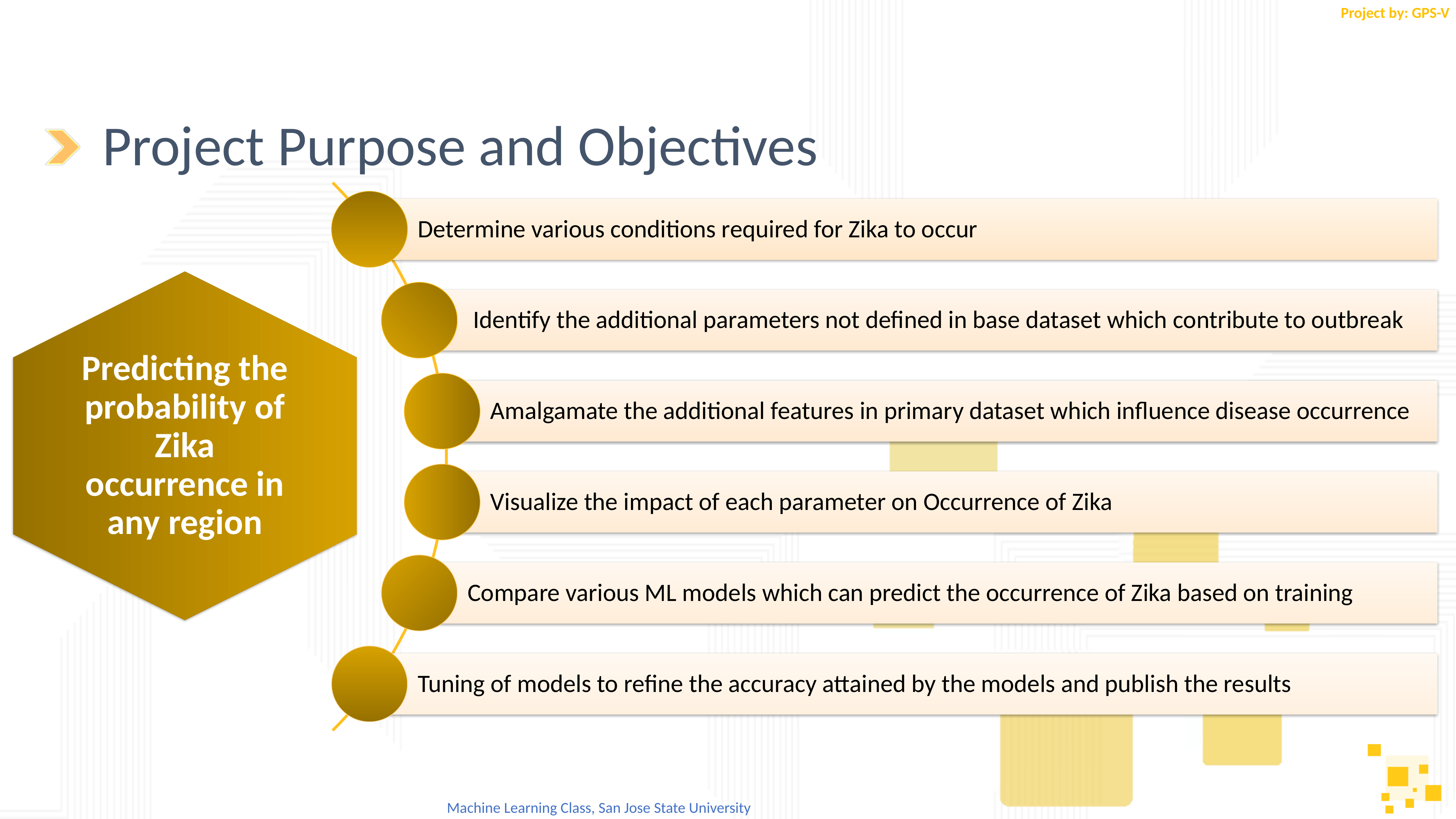

Project Purpose and Objectives
Determine various conditions required for Zika to occur
 Identify the additional parameters not defined in base dataset which contribute to outbreak
Amalgamate the additional features in primary dataset which influence disease occurrence
Visualize the impact of each parameter on Occurrence of Zika
Compare various ML models which can predict the occurrence of Zika based on training
Tuning of models to refine the accuracy attained by the models and publish the results
Predicting the probability of Zika occurrence in any region